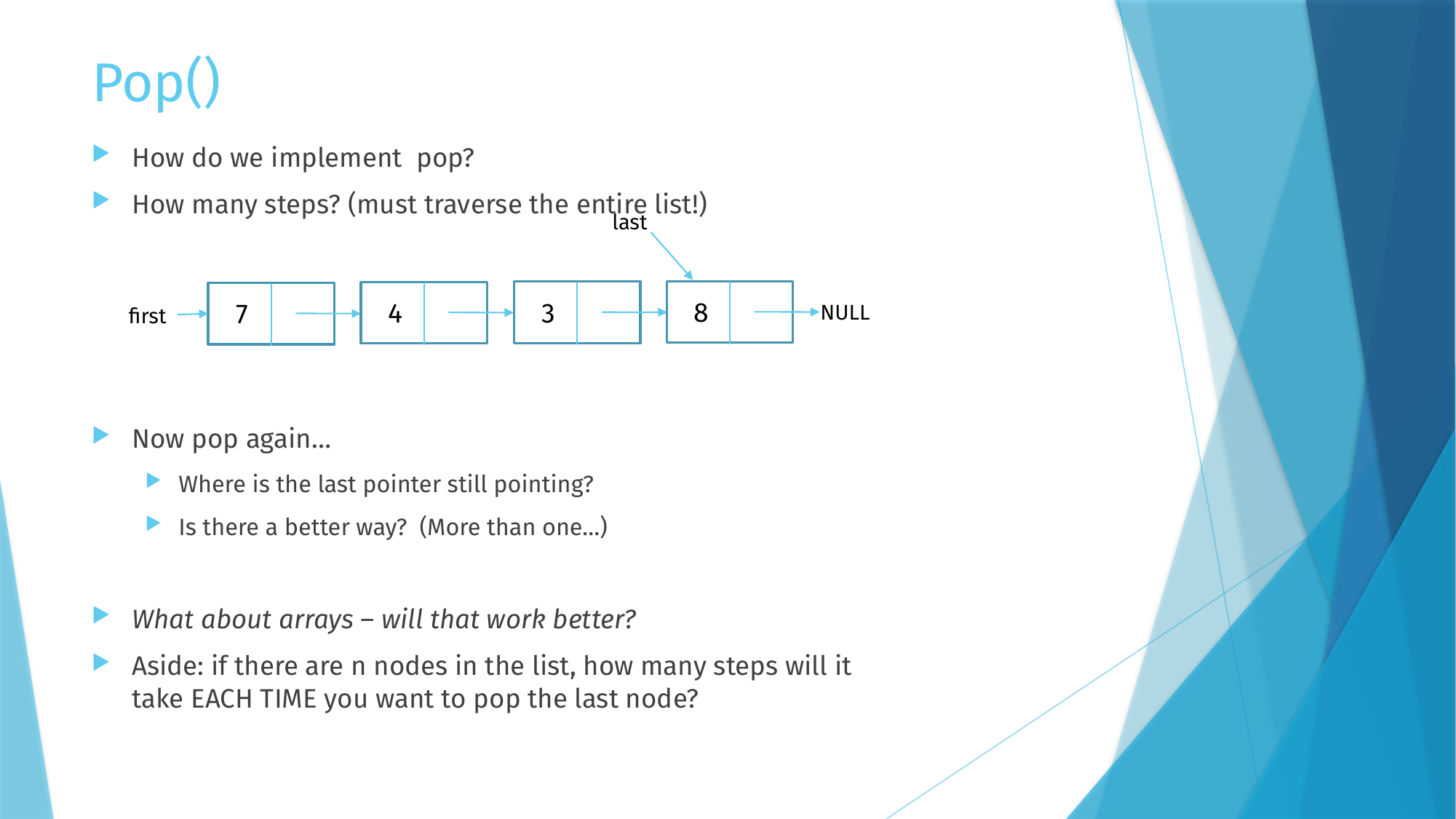

# Pop()
How do we implement  pop?
How many steps? (must traverse the entire list!)

Now pop again…
Where is the last pointer still pointing?
Is there a better way?  (More than one…)

What about arrays – will that work better?
Aside: if there are n nodes in the list, how many steps will it take EACH TIME you want to pop the last node?

last

8
3
4
7
NULL
first